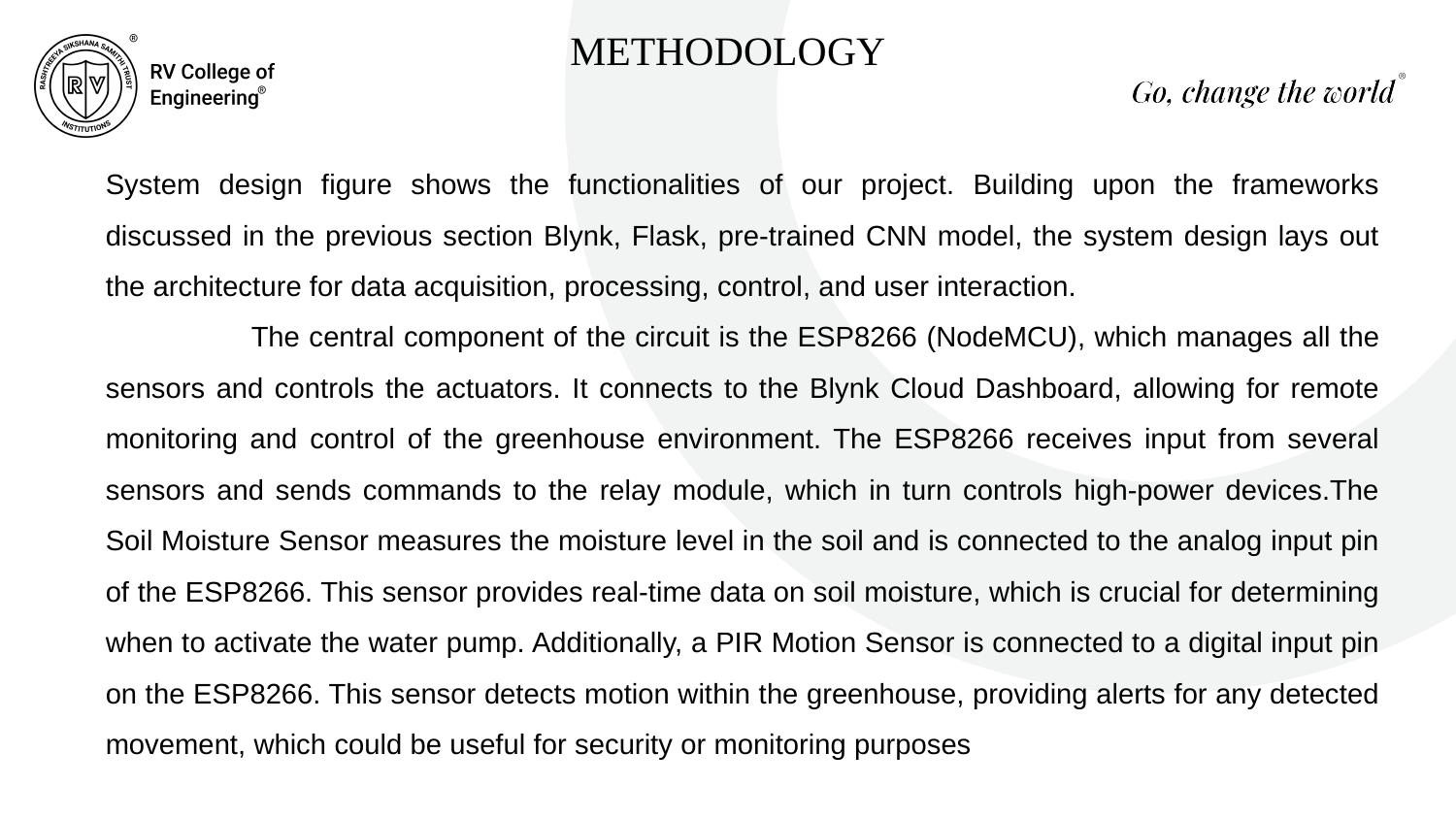

METHODOLOGY
System design figure shows the functionalities of our project. Building upon the frameworks discussed in the previous section Blynk, Flask, pre-trained CNN model, the system design lays out the architecture for data acquisition, processing, control, and user interaction.
	The central component of the circuit is the ESP8266 (NodeMCU), which manages all the sensors and controls the actuators. It connects to the Blynk Cloud Dashboard, allowing for remote monitoring and control of the greenhouse environment. The ESP8266 receives input from several sensors and sends commands to the relay module, which in turn controls high-power devices.The Soil Moisture Sensor measures the moisture level in the soil and is connected to the analog input pin of the ESP8266. This sensor provides real-time data on soil moisture, which is crucial for determining when to activate the water pump. Additionally, a PIR Motion Sensor is connected to a digital input pin on the ESP8266. This sensor detects motion within the greenhouse, providing alerts for any detected movement, which could be useful for security or monitoring purposes